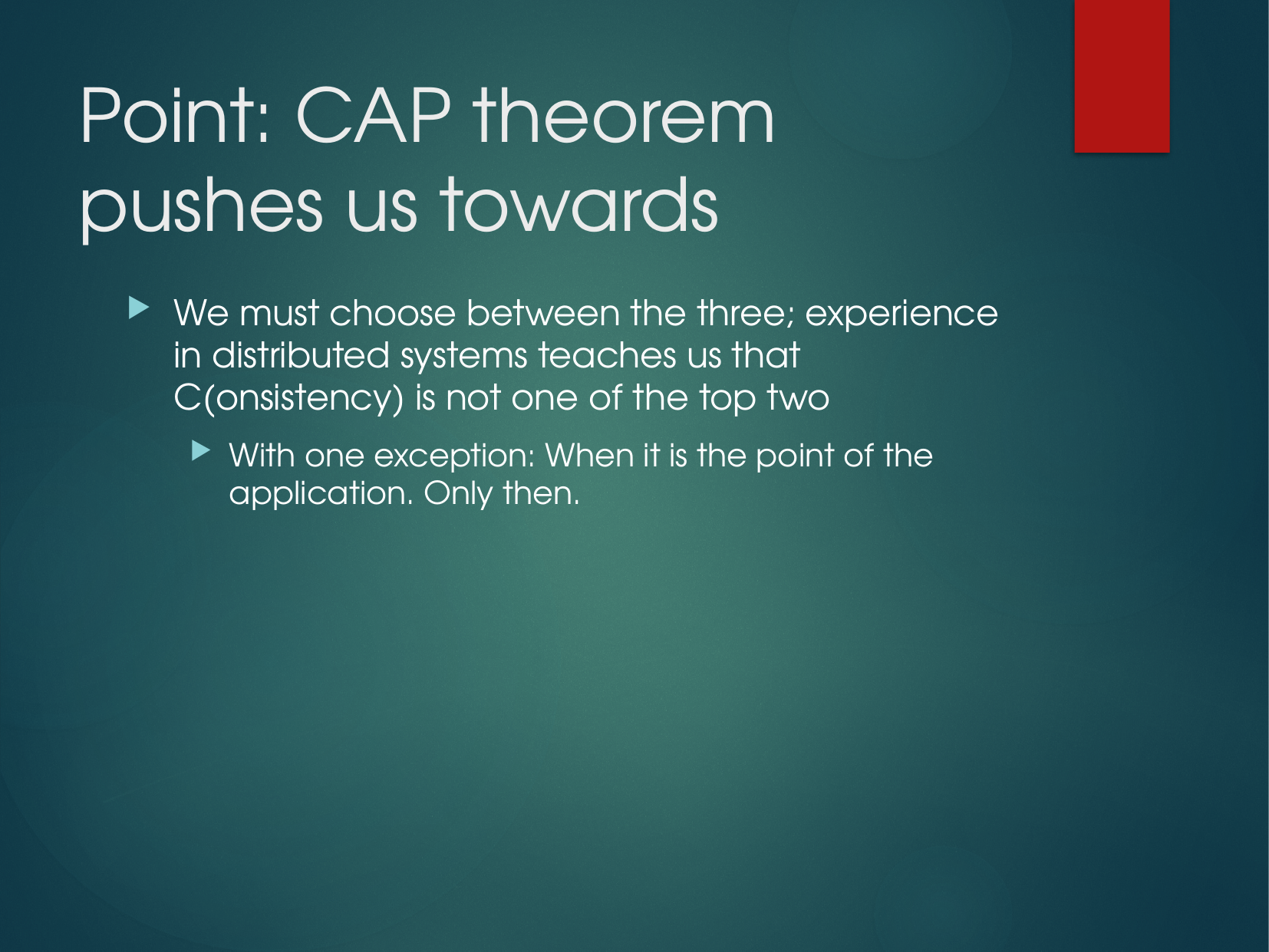

# Point: CAP theorem pushes us towards
We must choose between the three; experience in distributed systems teaches us that C(onsistency) is not one of the top two
With one exception: When it is the point of the application. Only then.